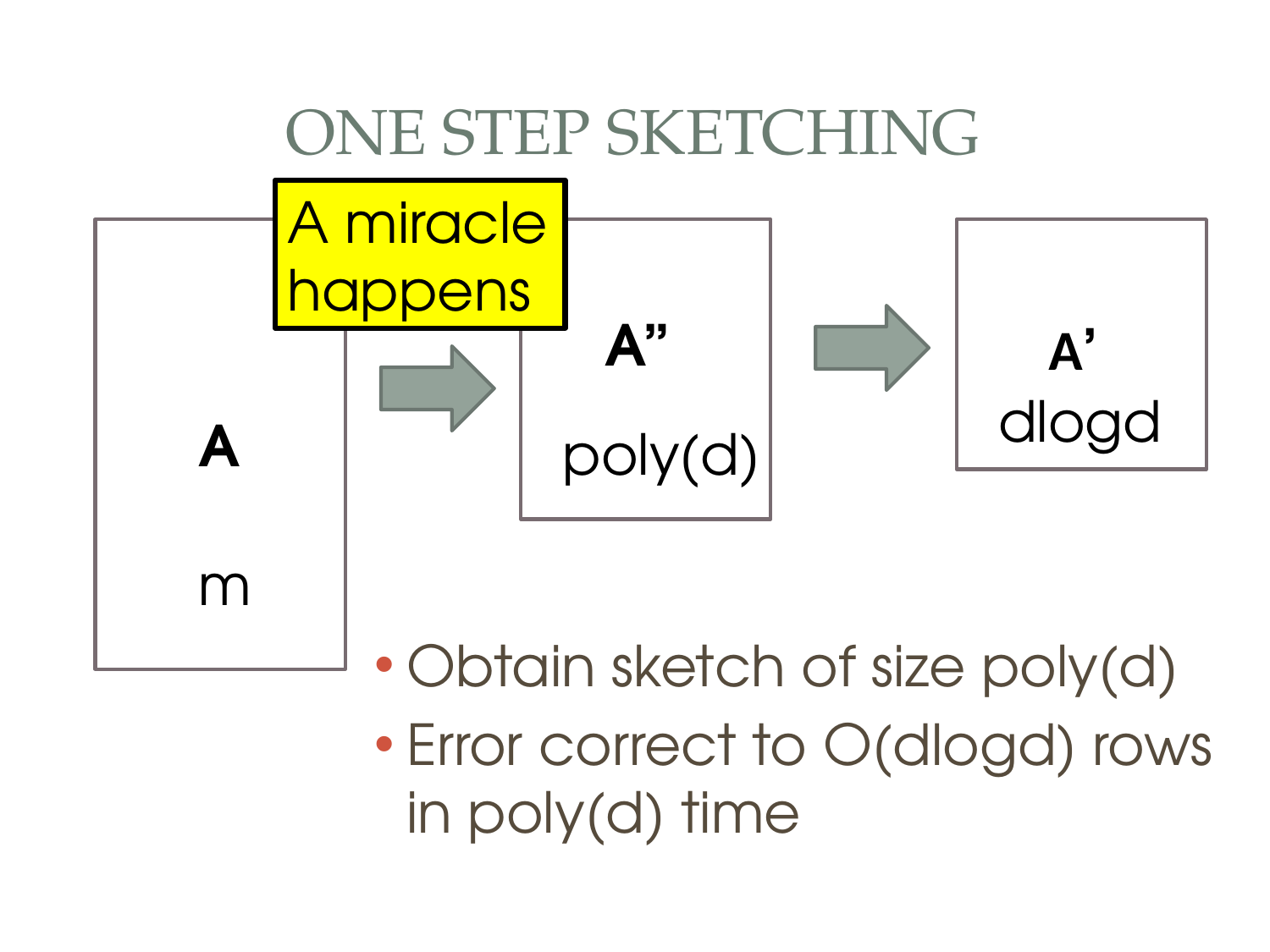

# One Step Sketching
A miracle happens

A”

A’

dlogd
A
poly(d)
m
Obtain sketch of size poly(d)
Error correct to O(dlogd) rows in poly(d) time